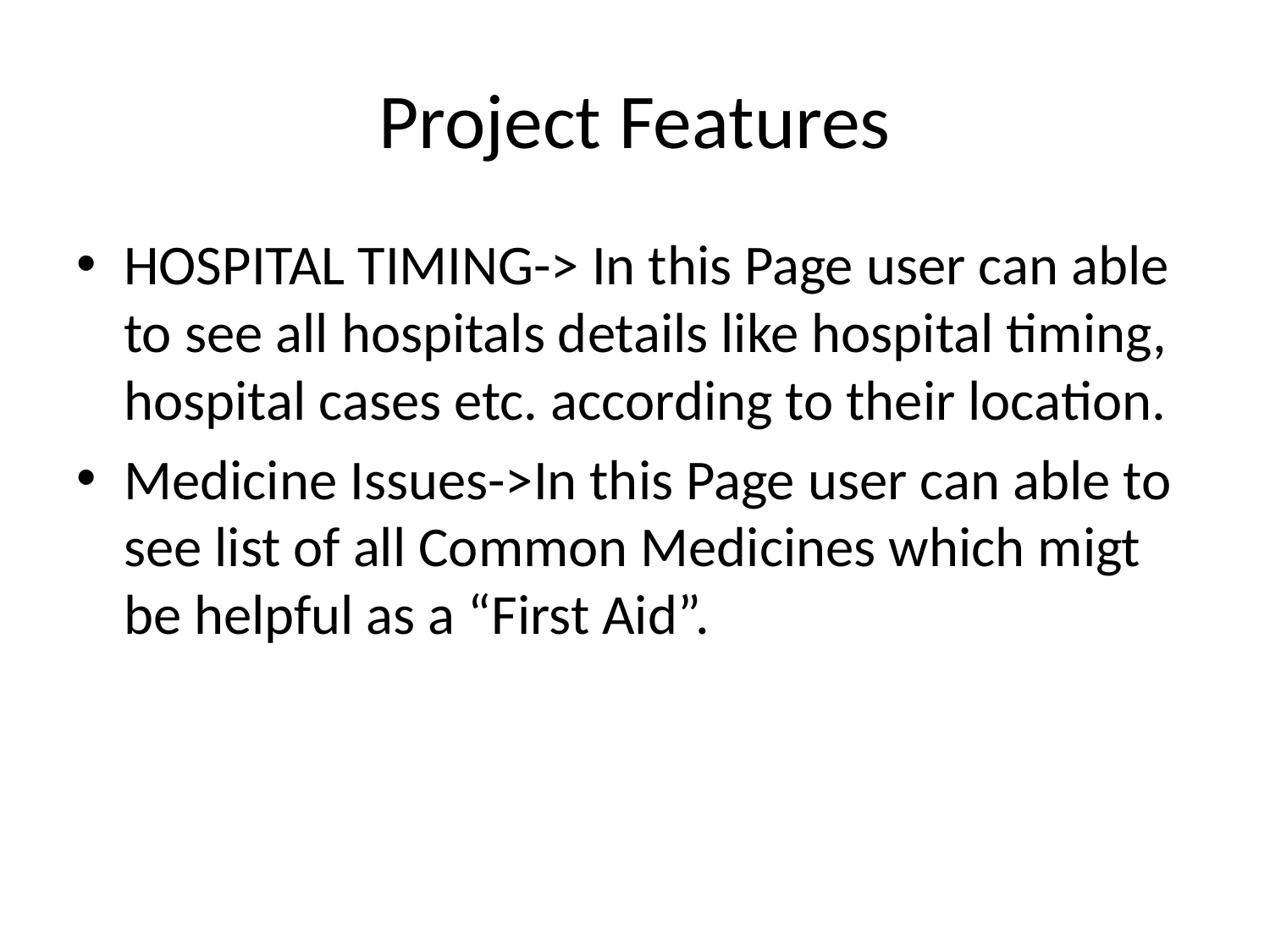

# Project Features
HOSPITAL TIMING-> In this Page user can able to see all hospitals details like hospital timing, hospital cases etc. according to their location.
Medicine Issues->In this Page user can able to see list of all Common Medicines which migt be helpful as a “First Aid”.